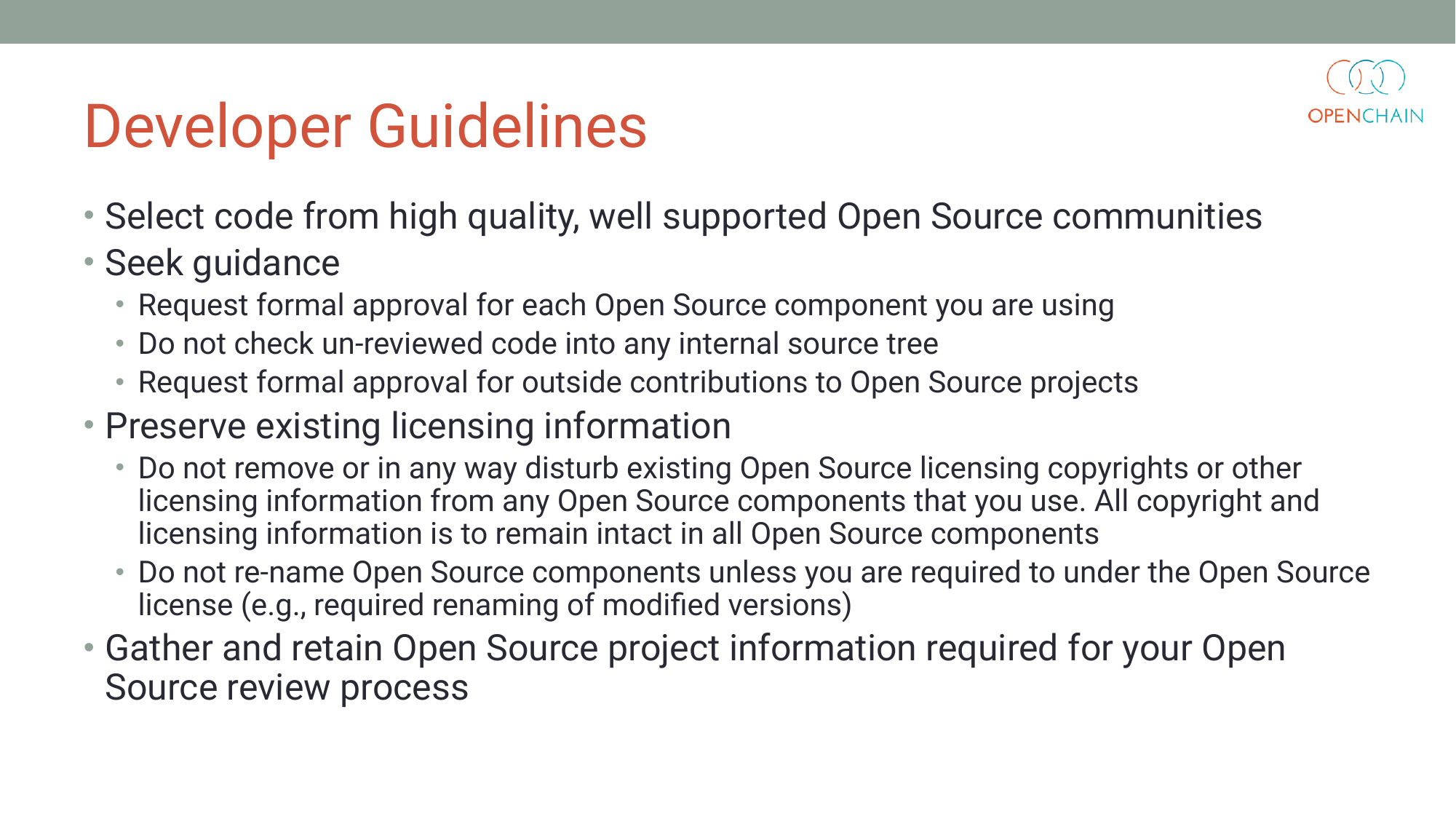

Developer Guidelines
Select code from high quality, well supported Open Source communities
Seek guidance
Request formal approval for each Open Source component you are using
Do not check un-reviewed code into any internal source tree
Request formal approval for outside contributions to Open Source projects
Preserve existing licensing information
Do not remove or in any way disturb existing Open Source licensing copyrights or other licensing information from any Open Source components that you use. All copyright and licensing information is to remain intact in all Open Source components
Do not re-name Open Source components unless you are required to under the Open Source license (e.g., required renaming of modified versions)
Gather and retain Open Source project information required for your Open Source review process